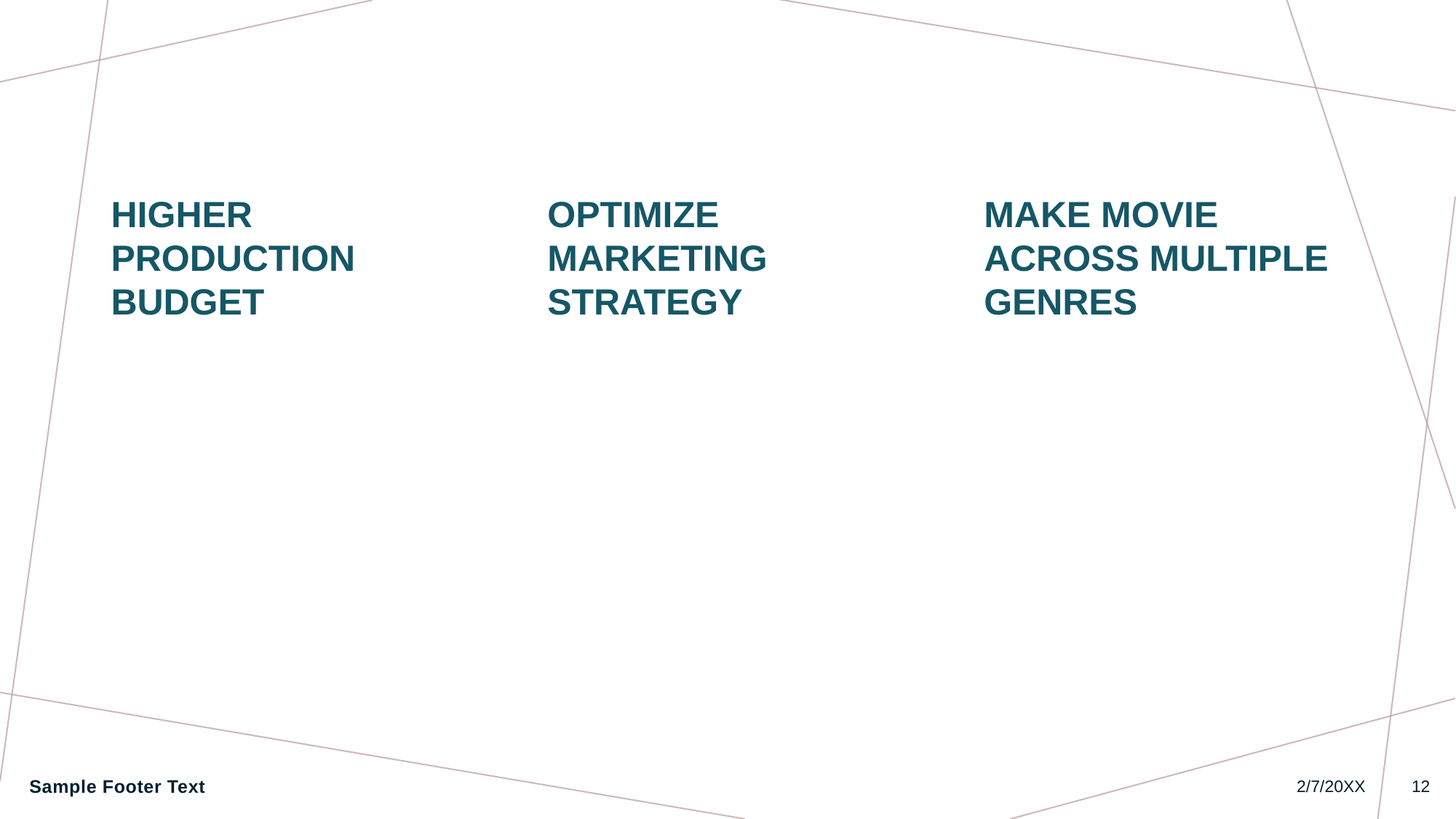

#
Higher production budget
Optimize marketing strategy
Make movie across multiple genres

Sample Footer Text
2/7/20XX
12